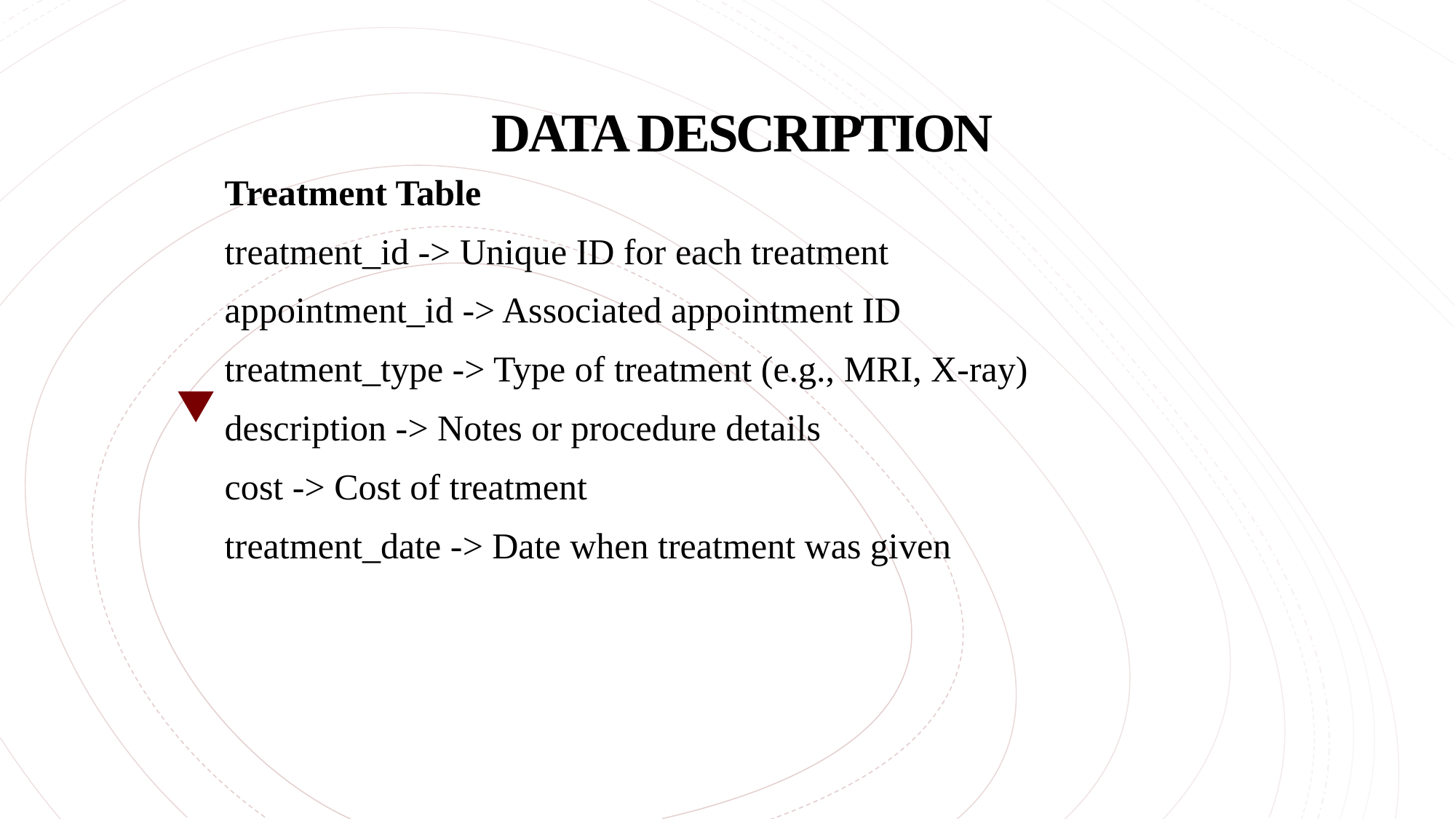

# DATA DESCRIPTION
Treatment Table
treatment_id -> Unique ID for each treatment
appointment_id -> Associated appointment ID
treatment_type -> Type of treatment (e.g., MRI, X-ray)
description -> Notes or procedure details
cost -> Cost of treatment
treatment_date -> Date when treatment was given